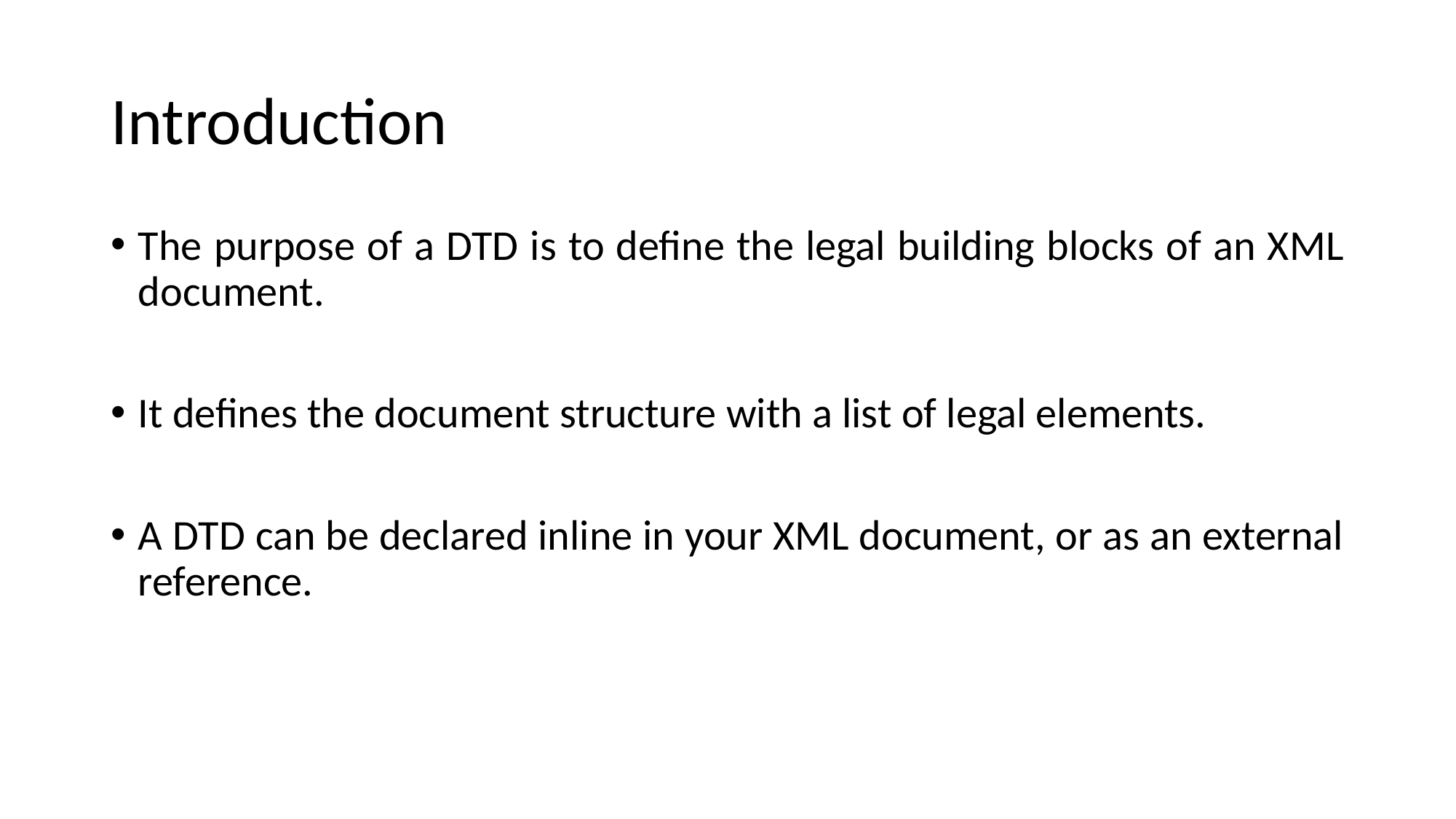

# Introduction
The purpose of a DTD is to define the legal building blocks of an XML document.

It defines the document structure with a list of legal elements.

A DTD can be declared inline in your XML document, or as an external reference.